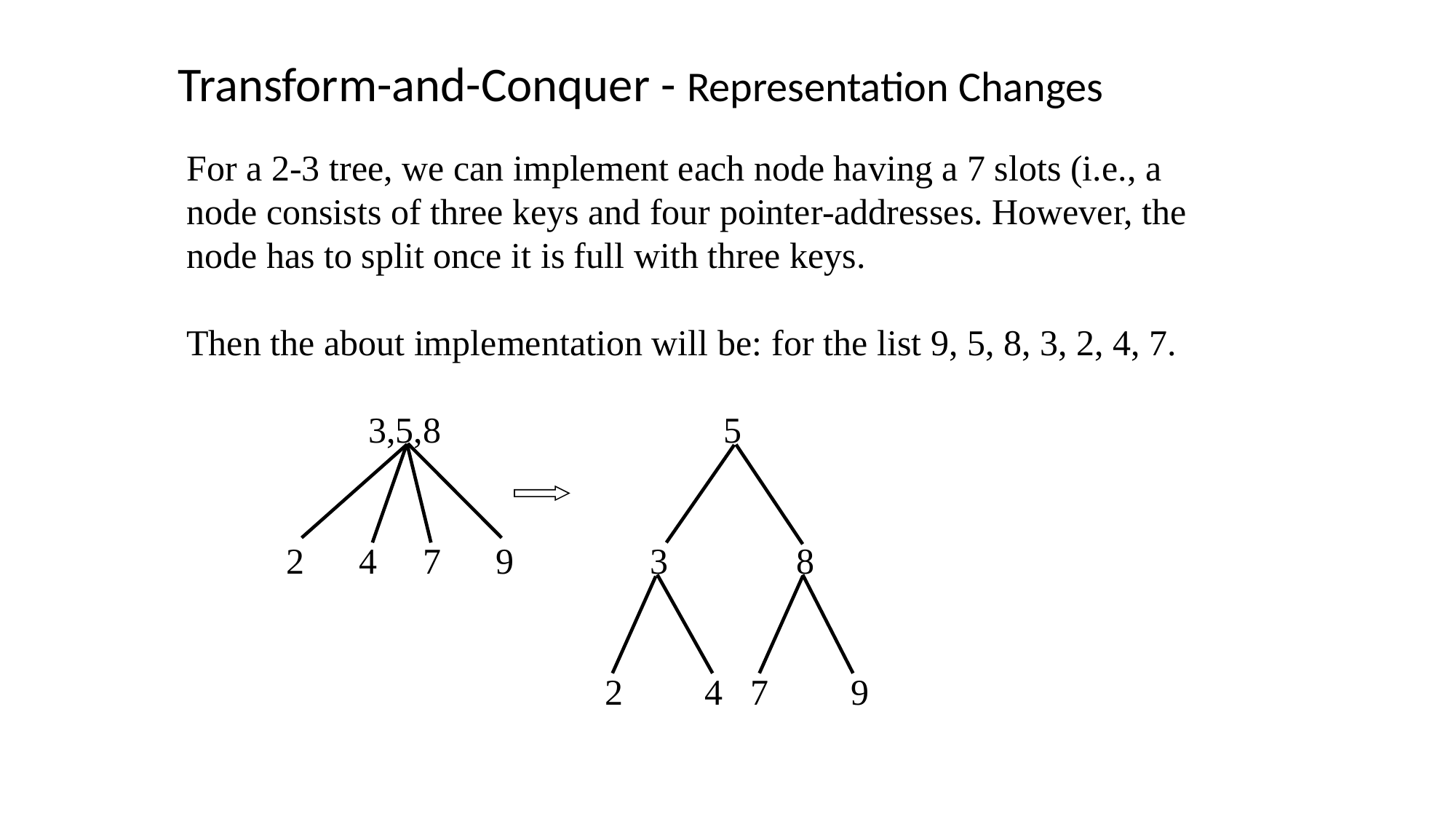

Transform-and-Conquer - Representation Changes
For a 2-3 tree, we can implement each node having a 7 slots (i.e., a node consists of three keys and four pointer-addresses. However, the node has to split once it is full with three keys.

Then the about implementation will be: for the list 9, 5, 8, 3, 2, 4, 7.

	        3,5,8		           5

           2      4     7      9 	   3              8

			          2         4   7         9